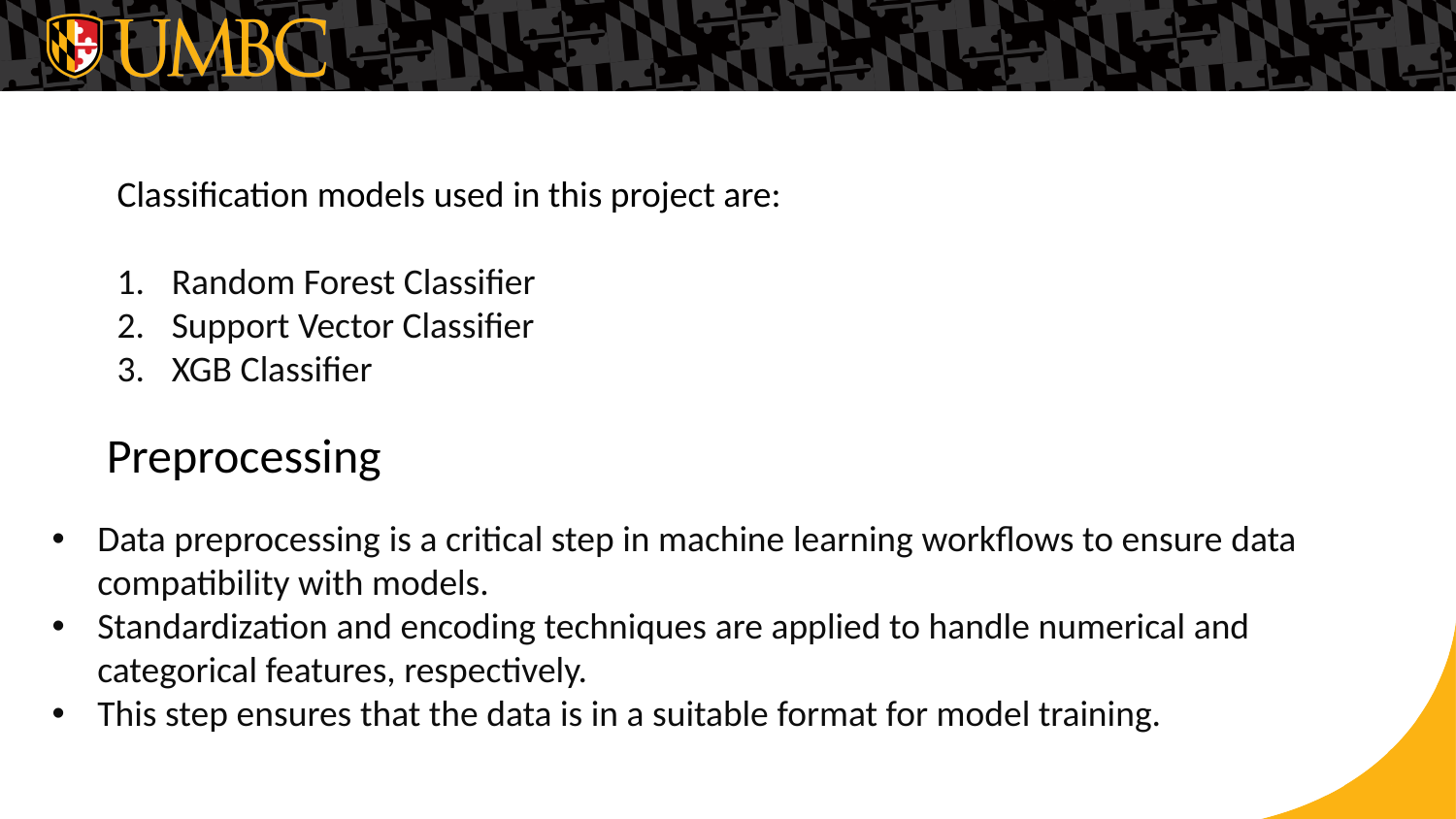

Classification models used in this project are:

Random Forest Classifier
Support Vector Classifier
XGB Classifier
Preprocessing
Data preprocessing is a critical step in machine learning workflows to ensure data compatibility with models.
Standardization and encoding techniques are applied to handle numerical and categorical features, respectively.
This step ensures that the data is in a suitable format for model training.